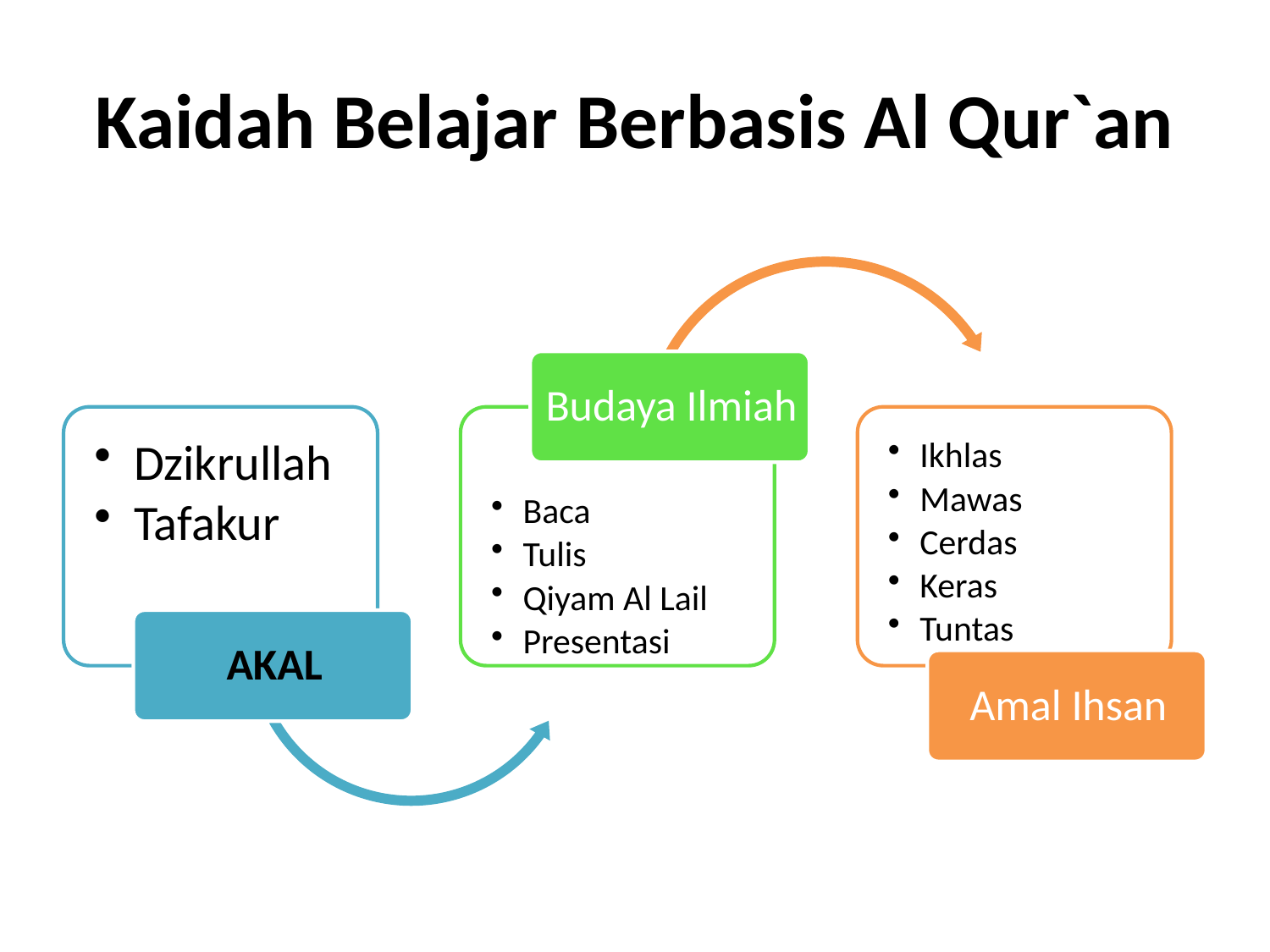

# Kaidah Belajar Berbasis Al Qur`an
Dzikrullah
Tafakur
AKAL
Baca
Tulis
Qiyam Al Lail
Presentasi
Budaya Ilmiah
Ikhlas
Mawas
Cerdas
Keras
Tuntas

Amal Ihsan